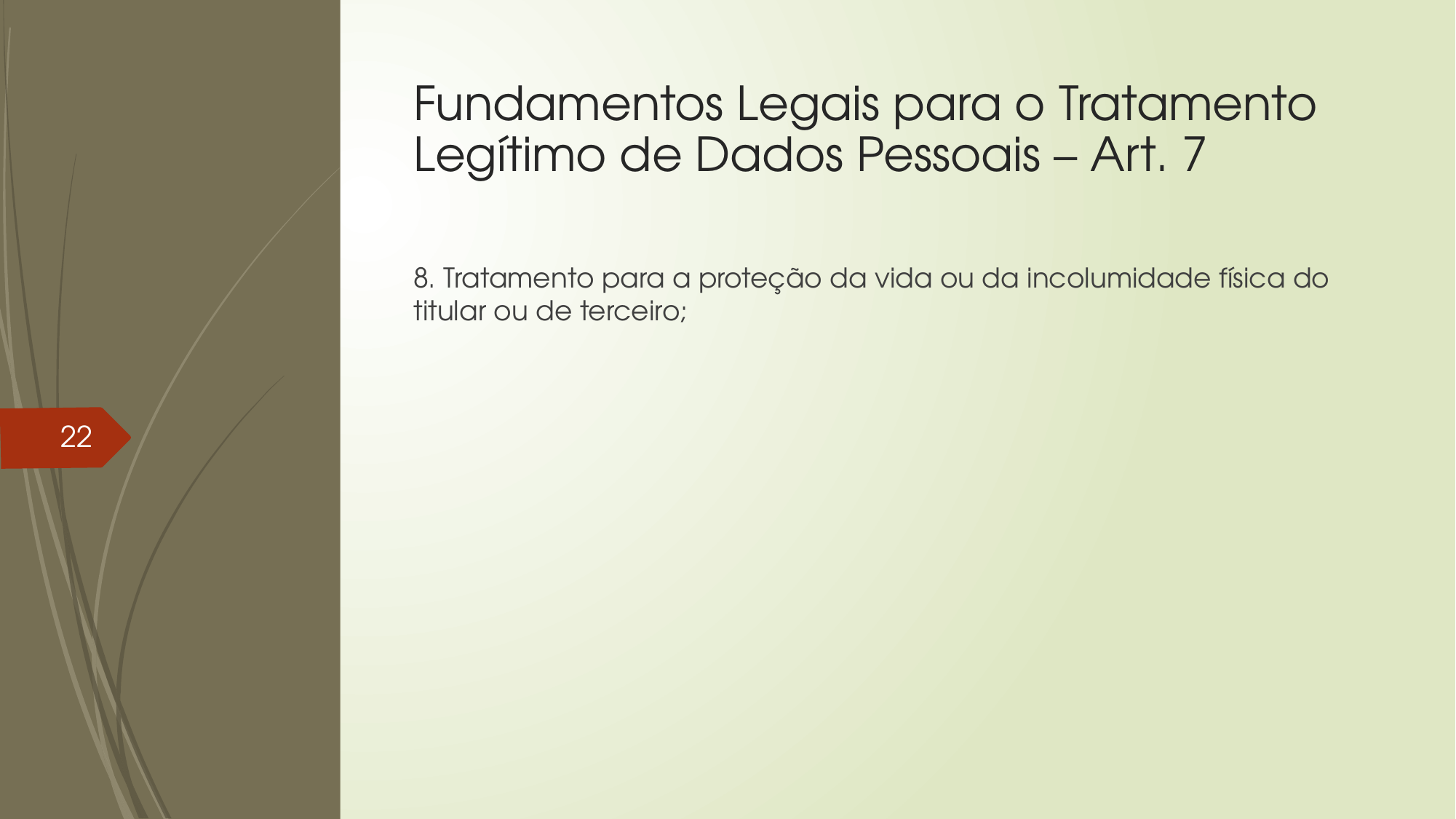

# Fundamentos Legais para o Tratamento Legítimo de Dados Pessoais – Art. 7
8. Tratamento para a proteção da vida ou da incolumidade física do titular ou de terceiro;

22